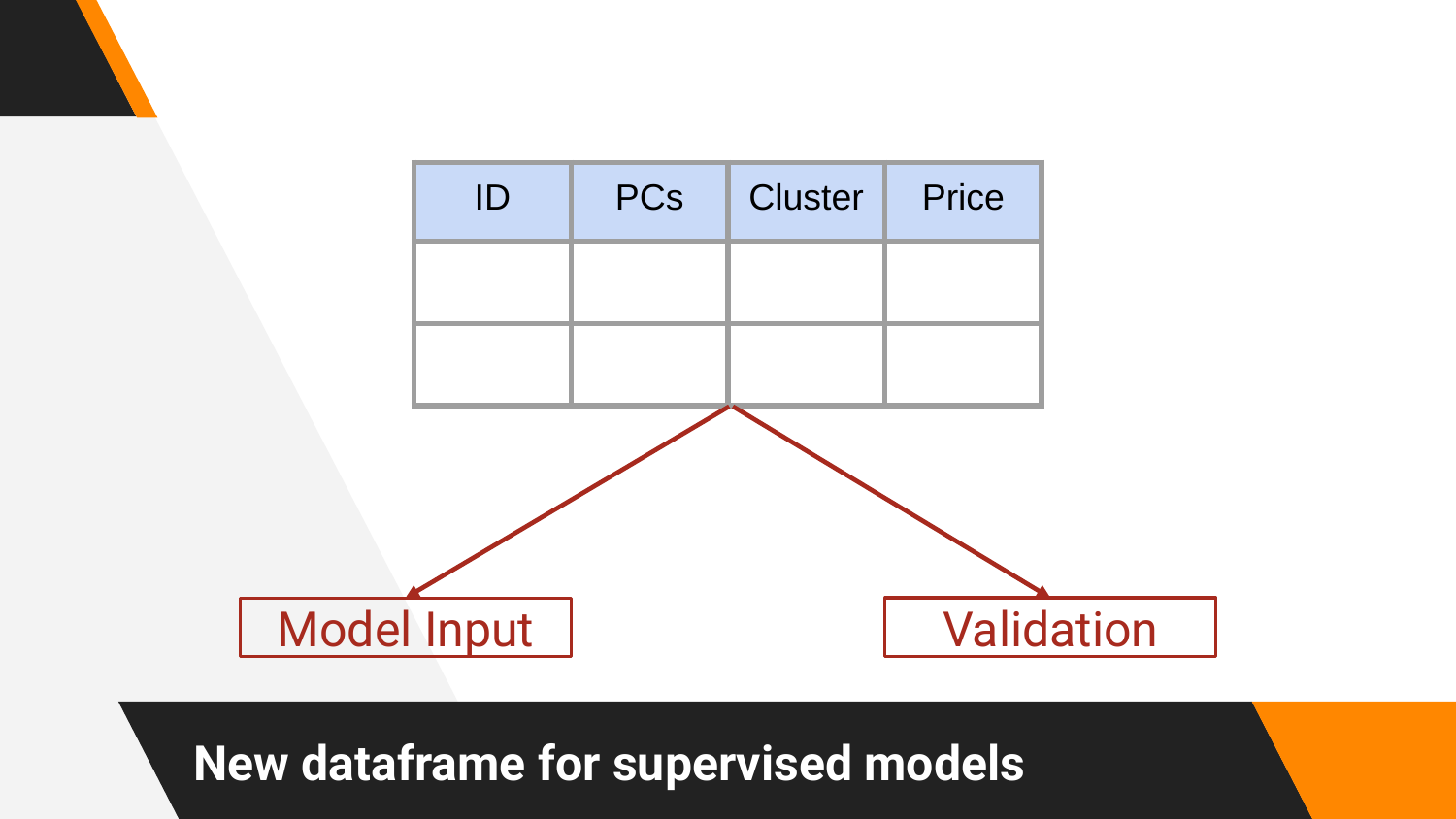

| ID | PCs | Cluster | Price |
| --- | --- | --- | --- |
|  |  |  |  |
|  |  |  |  |
Validation
Model Input
New dataframe for supervised models